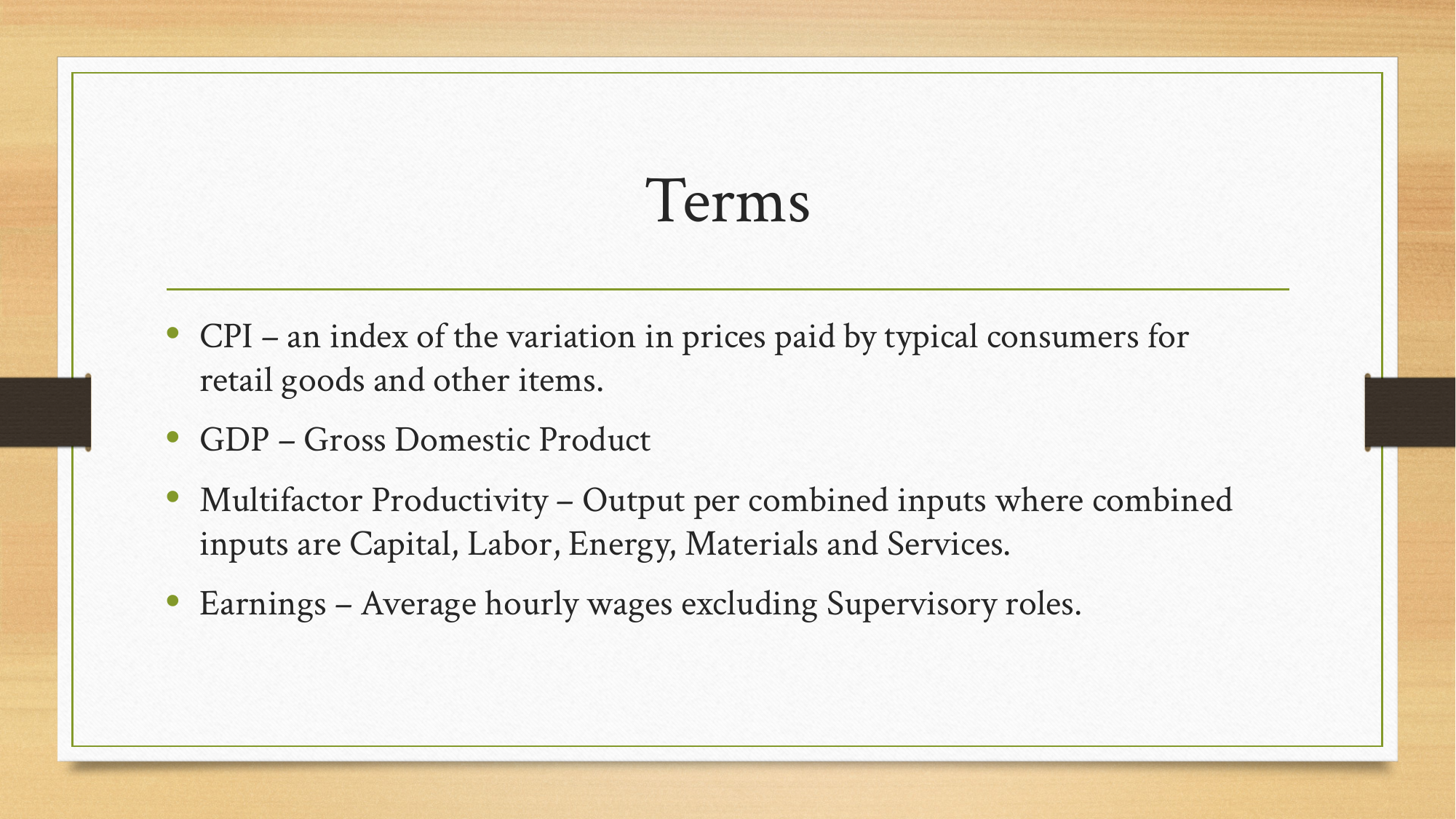

# Terms
CPI – an index of the variation in prices paid by typical consumers for retail goods and other items.
GDP – Gross Domestic Product
Multifactor Productivity – Output per combined inputs where combined inputs are Capital, Labor, Energy, Materials and Services.
Earnings – Average hourly wages excluding Supervisory roles.